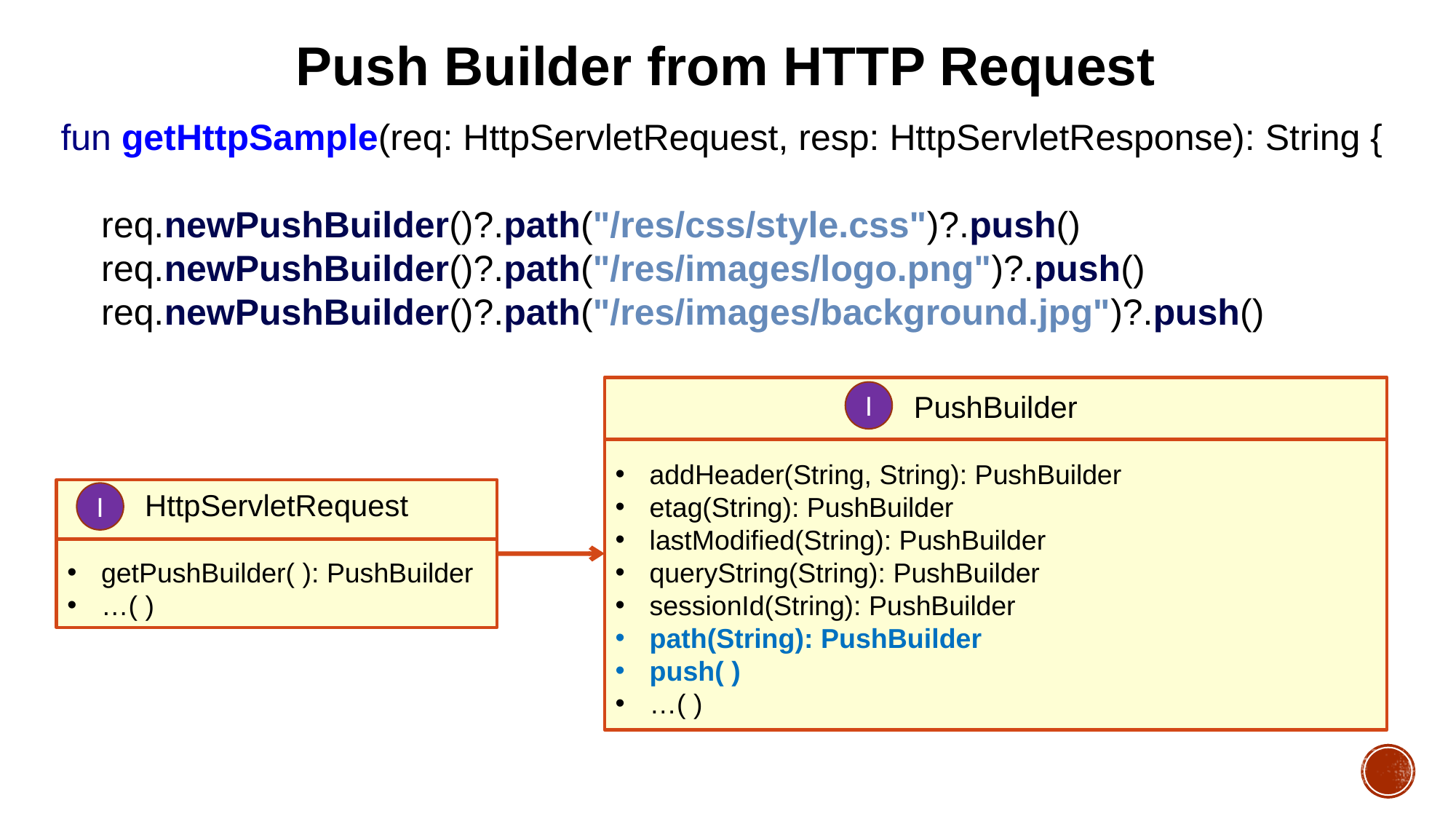

Push Builder from HTTP Request
fun getHttpSample(req: HttpServletRequest, resp: HttpServletResponse): String {
    req.newPushBuilder()?.path("/res/css/style.css")?.push()
    req.newPushBuilder()?.path("/res/images/logo.png")?.push()
    req.newPushBuilder()?.path("/res/images/background.jpg")?.push()
PushBuilder

addHeader(String, String): PushBuilder
etag(String): PushBuilder
lastModified(String): PushBuilder
queryString(String): PushBuilder
sessionId(String): PushBuilder
path(String): PushBuilder
push( )
…( )
I
HttpServletRequest

getPushBuilder( ): PushBuilder
…( )
I